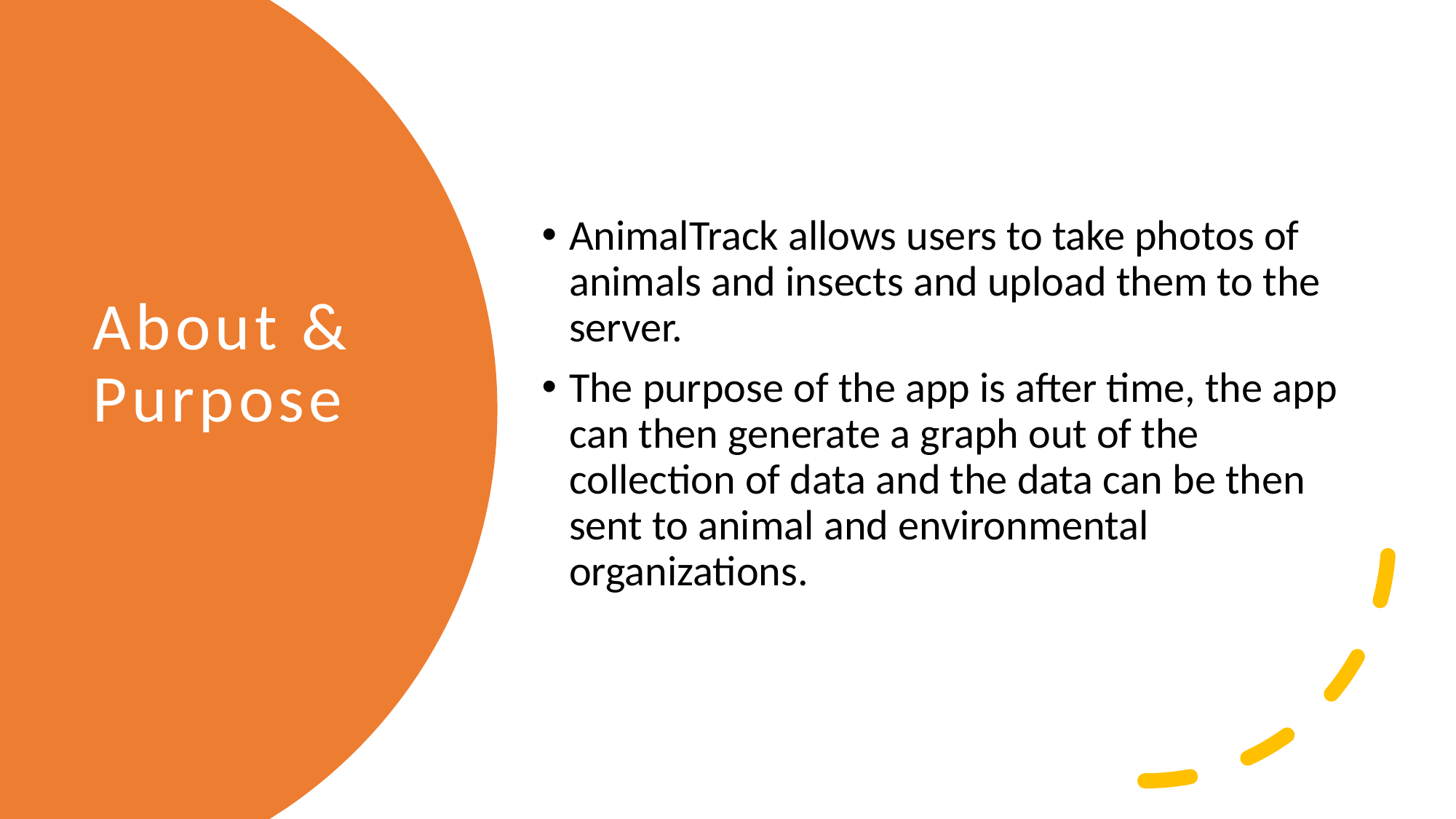

AnimalTrack allows users to take photos of animals and insects and upload them to the server.
The purpose of the app is after time, the app can then generate a graph out of the collection of data and the data can be then sent to animal and environmental organizations.
# About & Purpose